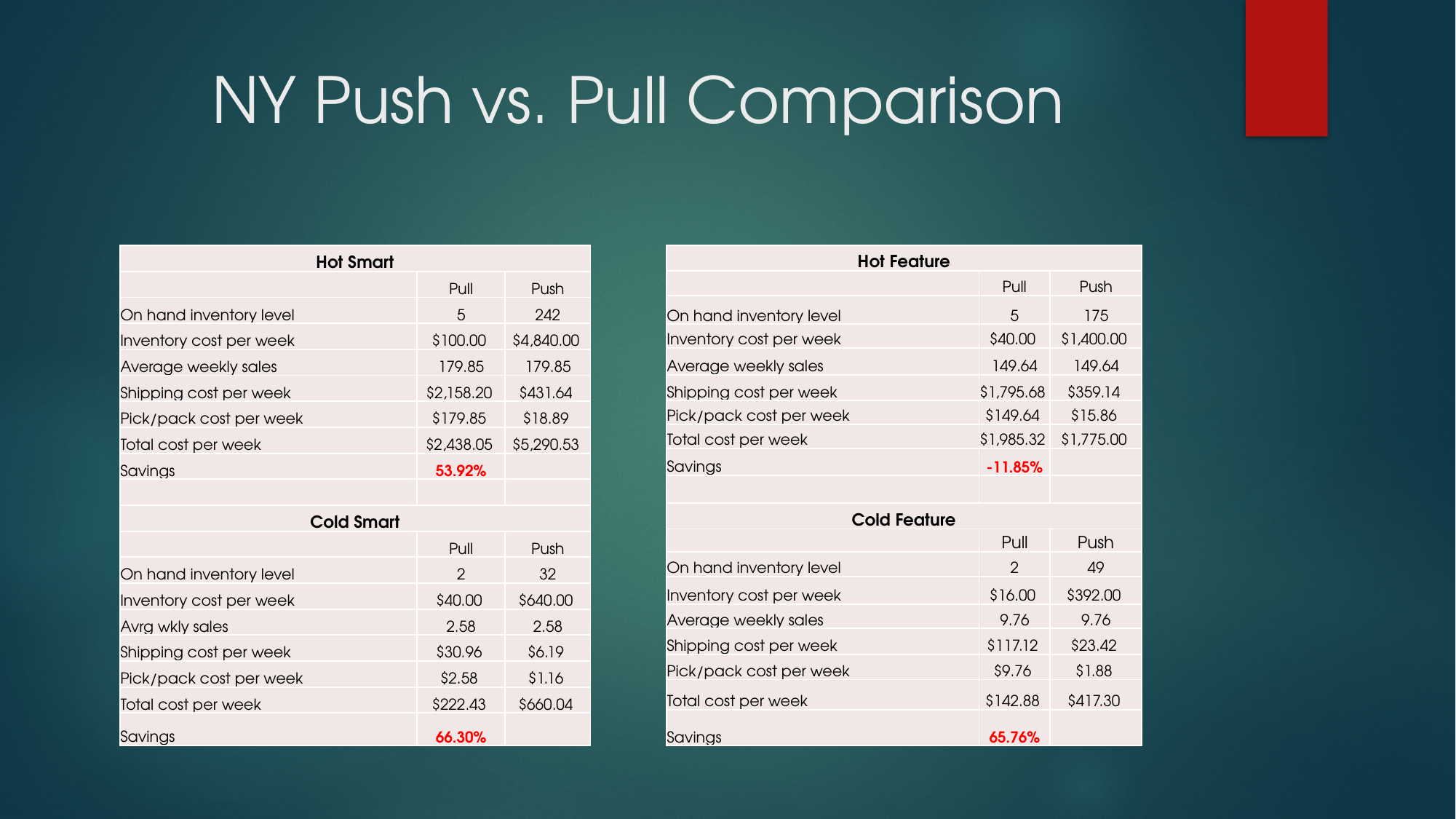

# NY Push vs. Pull Comparison
| Hot Smart |  |  |
| --- | --- | --- |
|  | Pull | Push |
| On hand inventory level | 5 | 242 |
| Inventory cost per week | $100.00 | $4,840.00 |
| Average weekly sales | 179.85 | 179.85 |
| Shipping cost per week | $2,158.20 | $431.64 |
| Pick/pack cost per week | $179.85 | $18.89 |
| Total cost per week | $2,438.05 | $5,290.53 |
| Savings | 53.92% |  |
|  |  |  |
| Cold Smart |  |  |
|  | Pull | Push |
| On hand inventory level | 2 | 32 |
| Inventory cost per week | $40.00 | $640.00 |
| Avrg wkly sales | 2.58 | 2.58 |
| Shipping cost per week | $30.96 | $6.19 |
| Pick/pack cost per week | $2.58 | $1.16 |
| Total cost per week | $222.43 | $660.04 |
| Savings | 66.30% |  |
| Hot Feature |  |  |
| --- | --- | --- |
|  | Pull | Push |
| On hand inventory level | 5 | 175 |
| Inventory cost per week | $40.00 | $1,400.00 |
| Average weekly sales | 149.64 | 149.64 |
| Shipping cost per week | $1,795.68 | $359.14 |
| Pick/pack cost per week | $149.64 | $15.86 |
| Total cost per week | $1,985.32 | $1,775.00 |
| Savings | -11.85% |  |
|  |  |  |
| Cold Feature |  |  |
|  | Pull | Push |
| On hand inventory level | 2 | 49 |
| Inventory cost per week | $16.00 | $392.00 |
| Average weekly sales | 9.76 | 9.76 |
| Shipping cost per week | $117.12 | $23.42 |
| Pick/pack cost per week | $9.76 | $1.88 |
| Total cost per week | $142.88 | $417.30 |
| Savings | 65.76% |  |